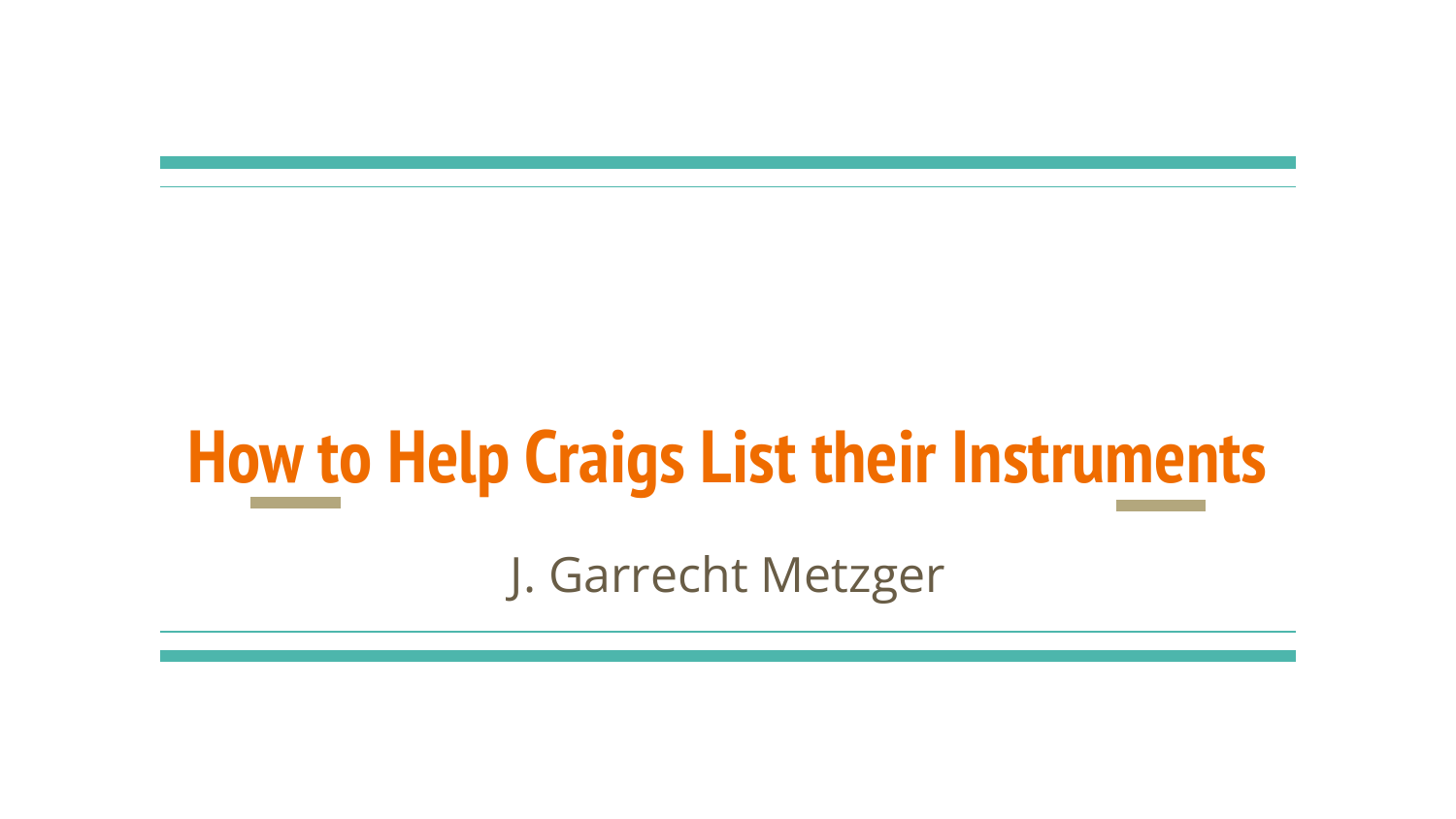

# How to Help Craigs List their Instruments
J. Garrecht Metzger